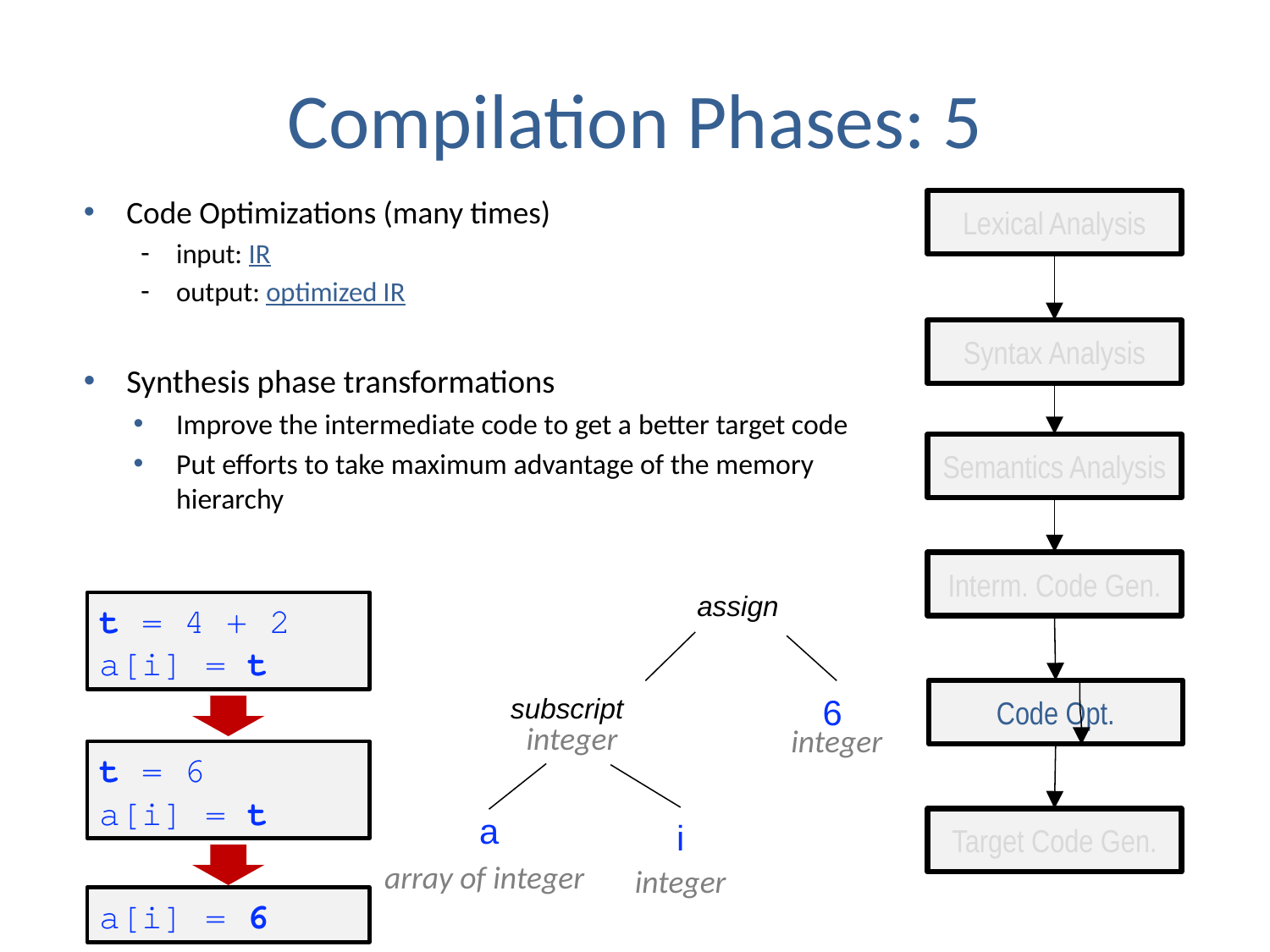

# Compilation Phases: 5
Code Optimizations (many times)
input: IR
output: optimized IR

Synthesis phase transformations
Improve the intermediate code to get a better target code
Put efforts to take maximum advantage of the memory hierarchy
Lexical Analysis
Syntax Analysis
Semantics Analysis
Interm. Code Gen.
assign

6
subscript
integer
integer

a
i
array of integer
integer
t = 4 + 2
a[i] = t
Code Opt.

t = 6
a[i] = t
Target Code Gen.

a[i] = 6